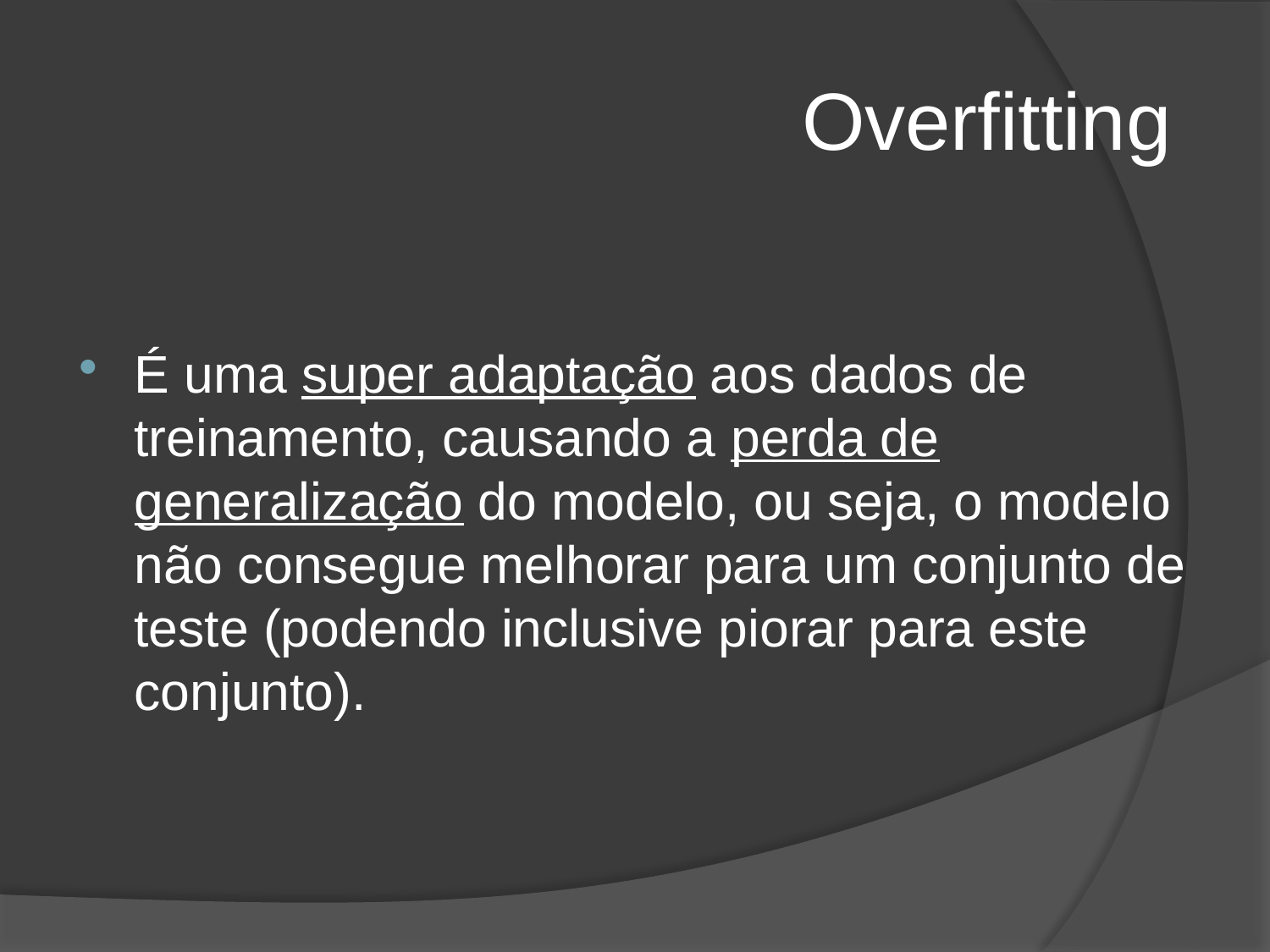

# Overfitting

É uma super adaptação aos dados de treinamento, causando a perda de generalização do modelo, ou seja, o modelo não consegue melhorar para um conjunto de teste (podendo inclusive piorar para este conjunto).